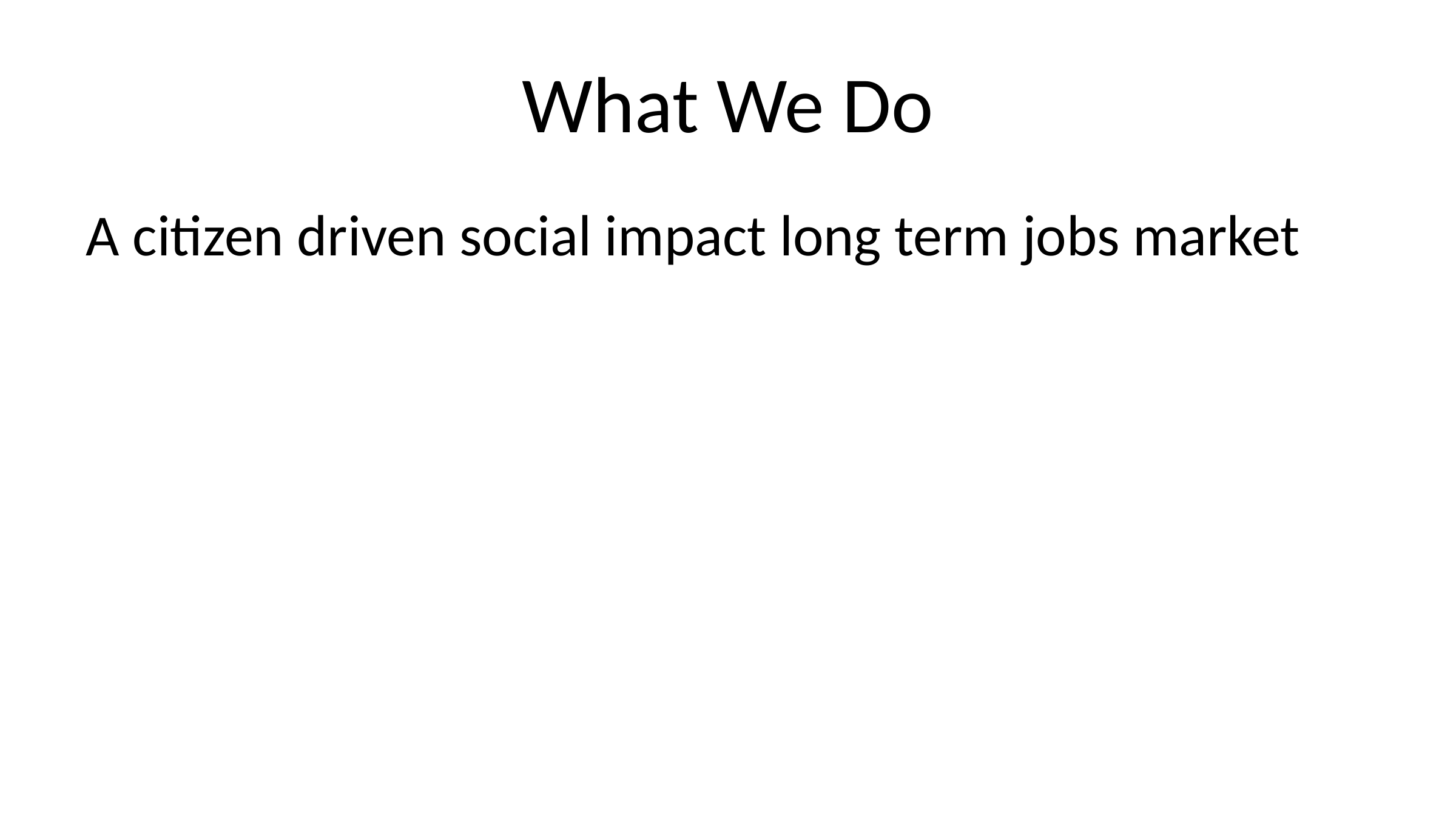

# What We Do
A citizen driven social impact long term jobs market